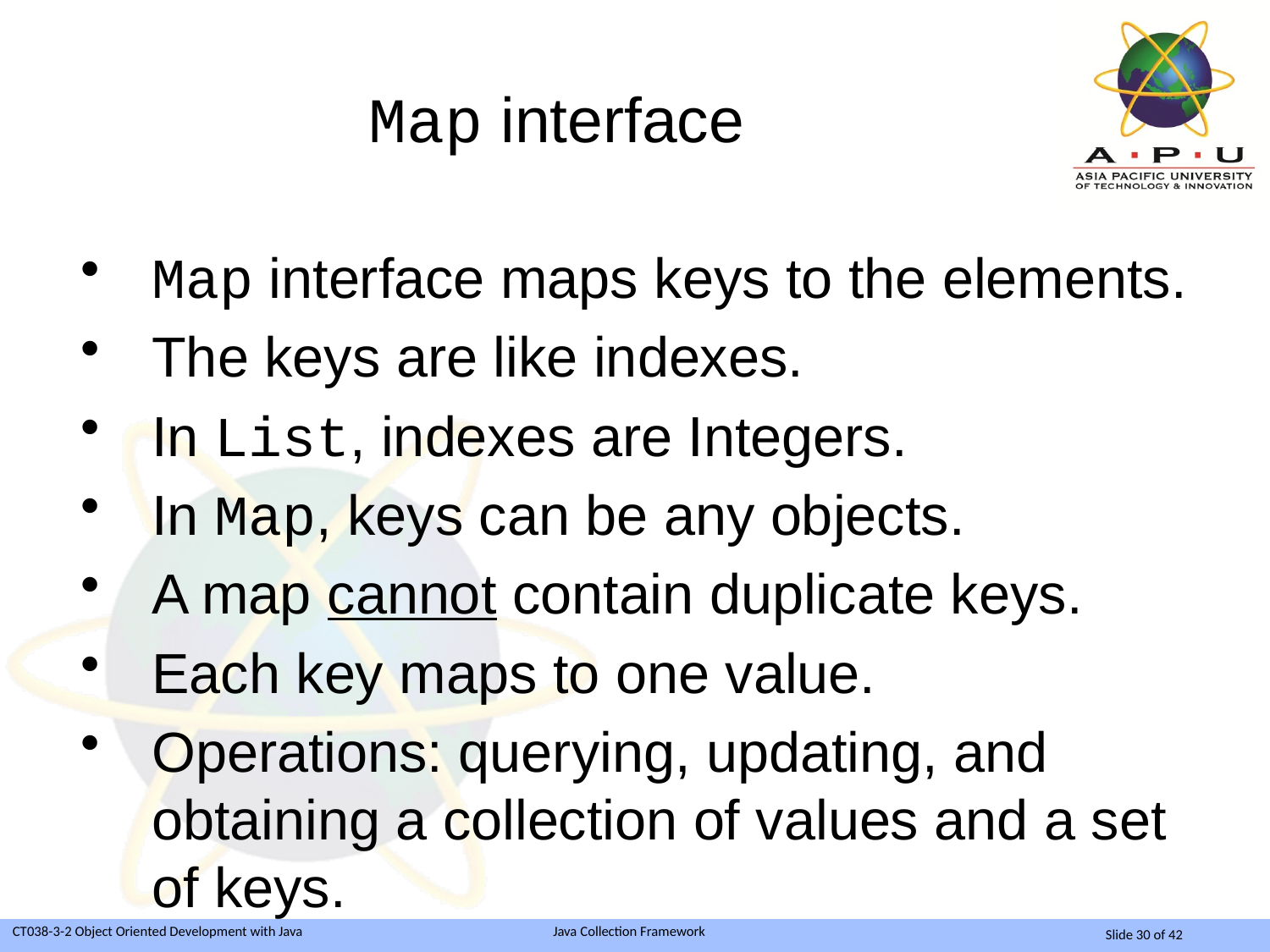

# Map interface
Map interface maps keys to the elements.
The keys are like indexes.
In List, indexes are Integers.
In Map, keys can be any objects.
A map cannot contain duplicate keys.
Each key maps to one value.
Operations: querying, updating, and obtaining a collection of values and a set of keys.